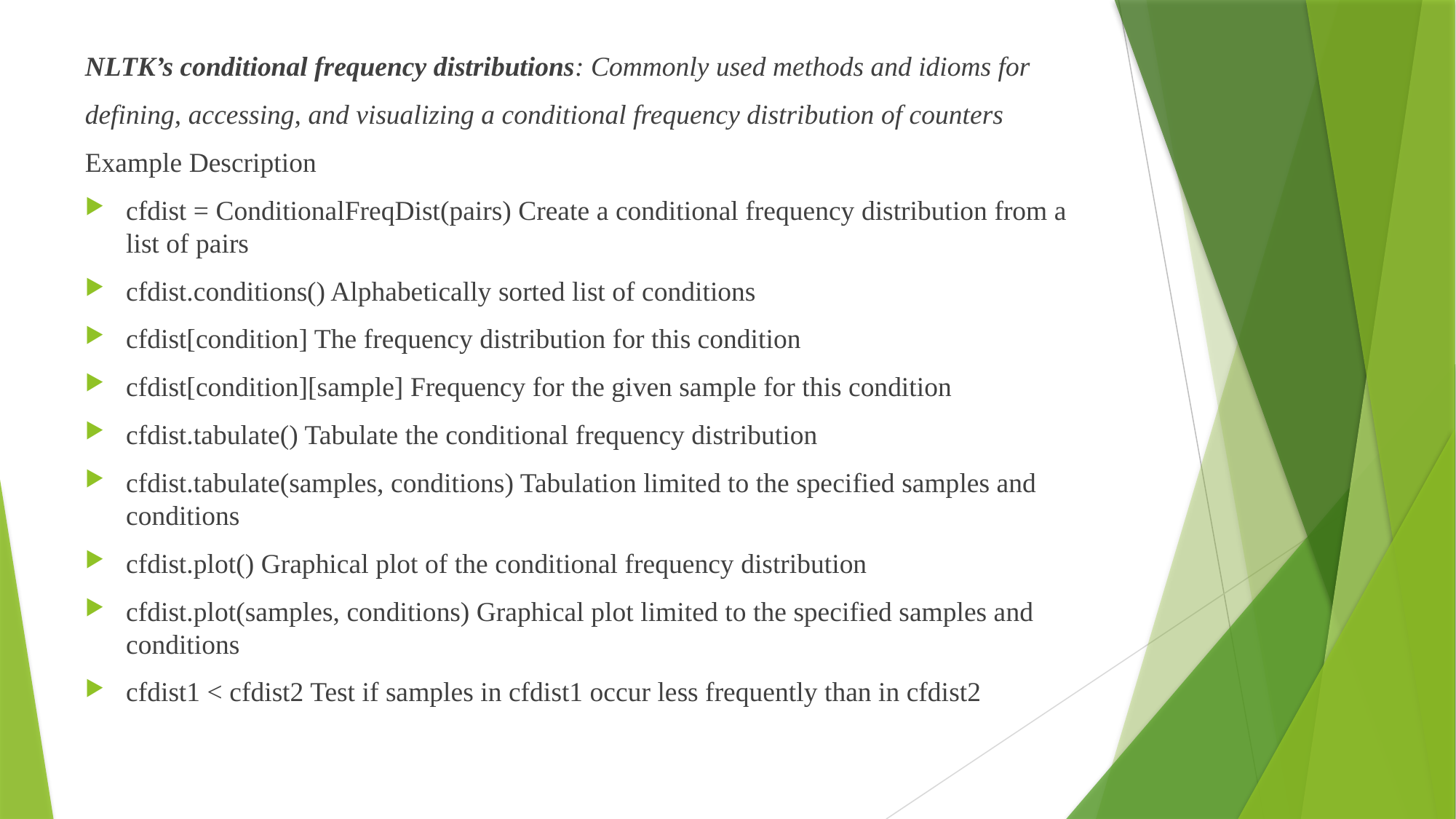

NLTK’s conditional frequency distributions: Commonly used methods and idioms for
defining, accessing, and visualizing a conditional frequency distribution of counters
Example Description
cfdist = ConditionalFreqDist(pairs) Create a conditional frequency distribution from a list of pairs
cfdist.conditions() Alphabetically sorted list of conditions
cfdist[condition] The frequency distribution for this condition
cfdist[condition][sample] Frequency for the given sample for this condition
cfdist.tabulate() Tabulate the conditional frequency distribution
cfdist.tabulate(samples, conditions) Tabulation limited to the specified samples and conditions
cfdist.plot() Graphical plot of the conditional frequency distribution
cfdist.plot(samples, conditions) Graphical plot limited to the specified samples and conditions
cfdist1 < cfdist2 Test if samples in cfdist1 occur less frequently than in cfdist2